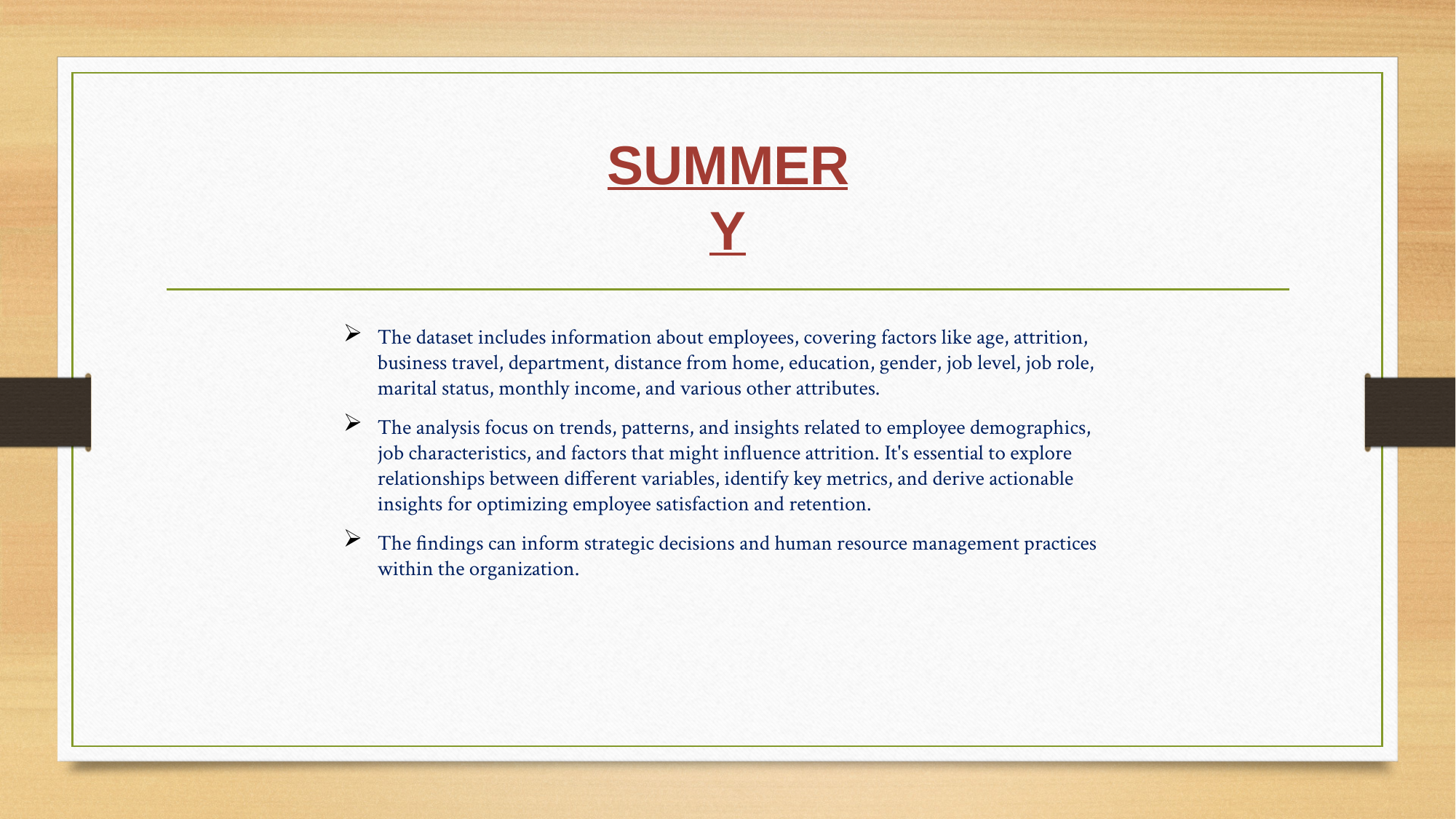

# SUMMERY
The dataset includes information about employees, covering factors like age, attrition, business travel, department, distance from home, education, gender, job level, job role, marital status, monthly income, and various other attributes.
The analysis focus on trends, patterns, and insights related to employee demographics, job characteristics, and factors that might influence attrition. It's essential to explore relationships between different variables, identify key metrics, and derive actionable insights for optimizing employee satisfaction and retention.
The findings can inform strategic decisions and human resource management practices within the organization.